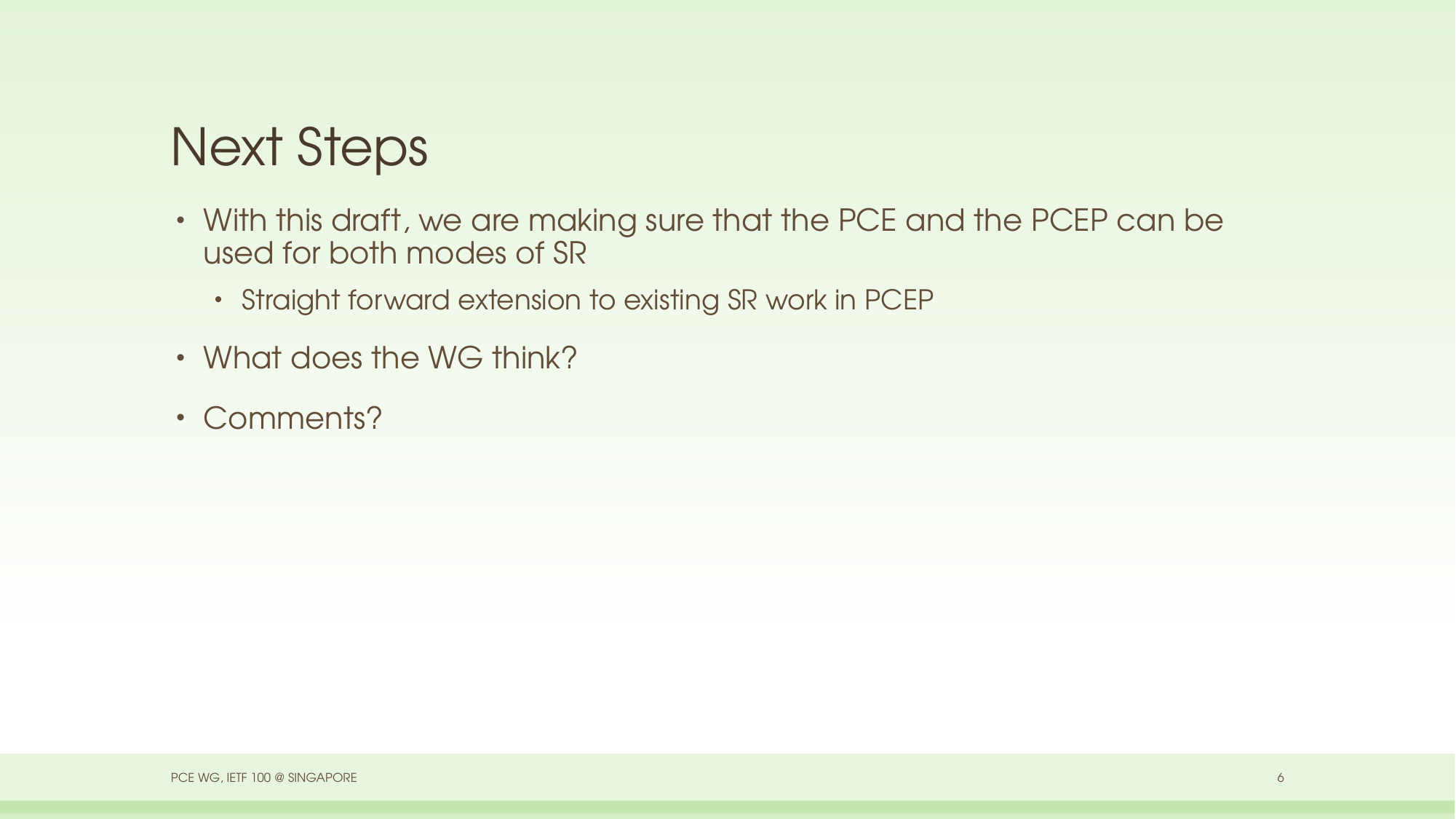

# Next Steps
With this draft, we are making sure that the PCE and the PCEP can be used for both modes of SR
Straight forward extension to existing SR work in PCEP
What does the WG think?
Comments?

PCE WG, IETF 100 @ Singapore
6